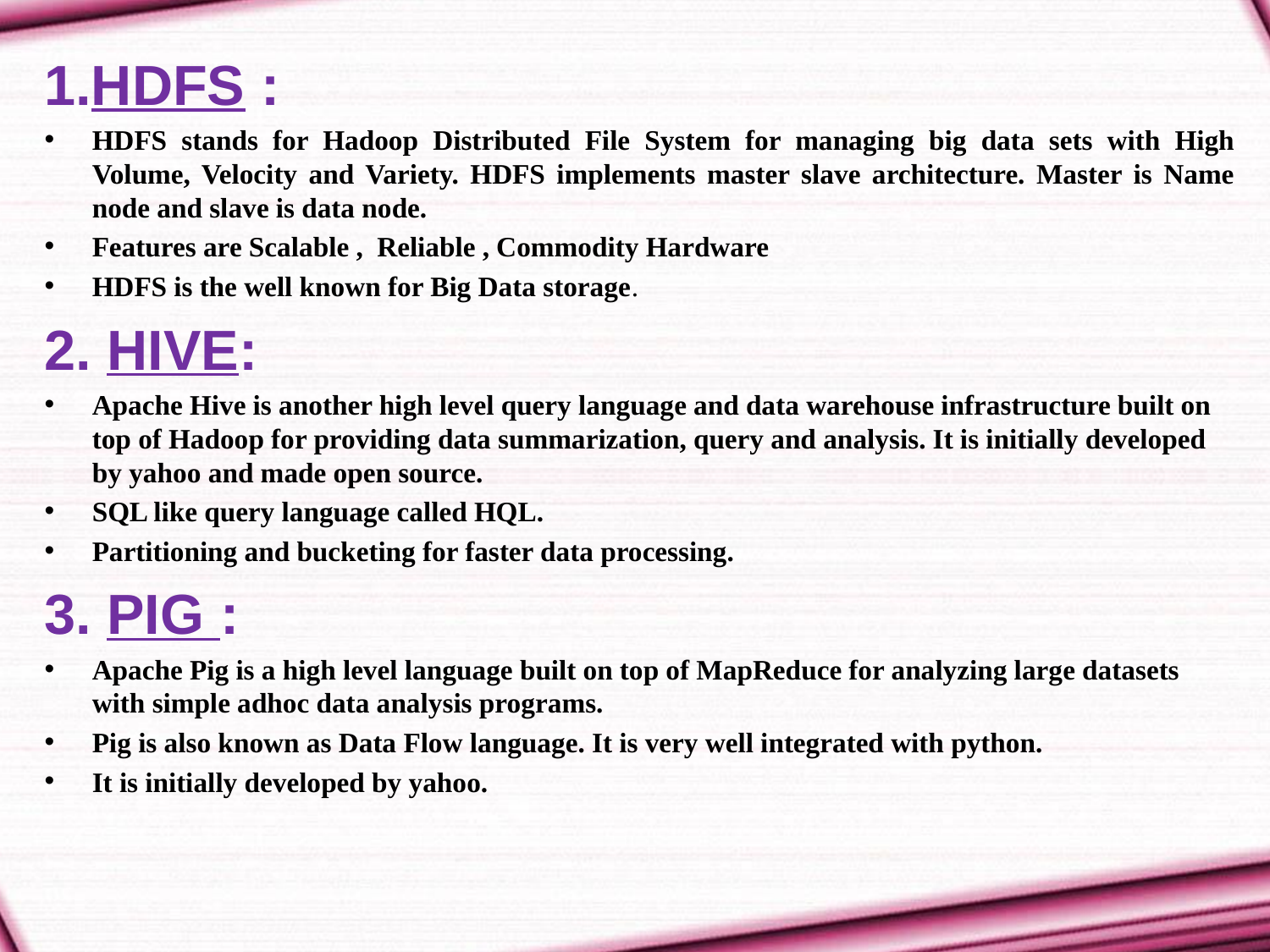

1.HDFS :
HDFS stands for Hadoop Distributed File System for managing big data sets with High Volume, Velocity and Variety. HDFS implements master slave architecture. Master is Name node and slave is data node.
Features are Scalable ,  Reliable , Commodity Hardware
HDFS is the well known for Big Data storage.
2. HIVE:
Apache Hive is another high level query language and data warehouse infrastructure built on top of Hadoop for providing data summarization, query and analysis. It is initially developed by yahoo and made open source.
SQL like query language called HQL.
Partitioning and bucketing for faster data processing.
3. PIG :
Apache Pig is a high level language built on top of MapReduce for analyzing large datasets with simple adhoc data analysis programs.
Pig is also known as Data Flow language. It is very well integrated with python.
It is initially developed by yahoo.